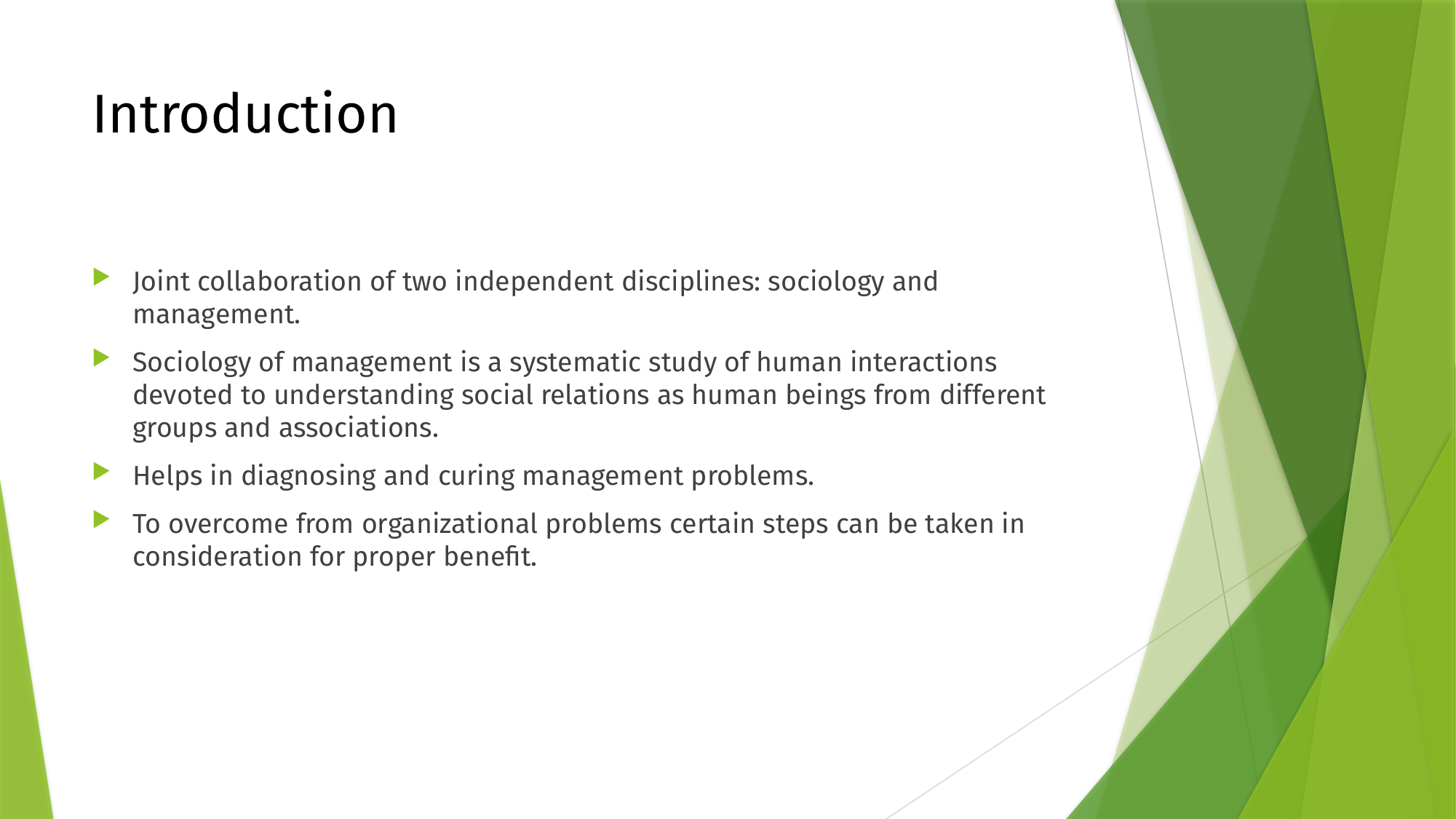

# Introduction
Joint collaboration of two independent disciplines: sociology and management.
Sociology of management is a systematic study of human interactions devoted to understanding social relations as human beings from different groups and associations.
Helps in diagnosing and curing management problems.
To overcome from organizational problems certain steps can be taken in consideration for proper benefit.